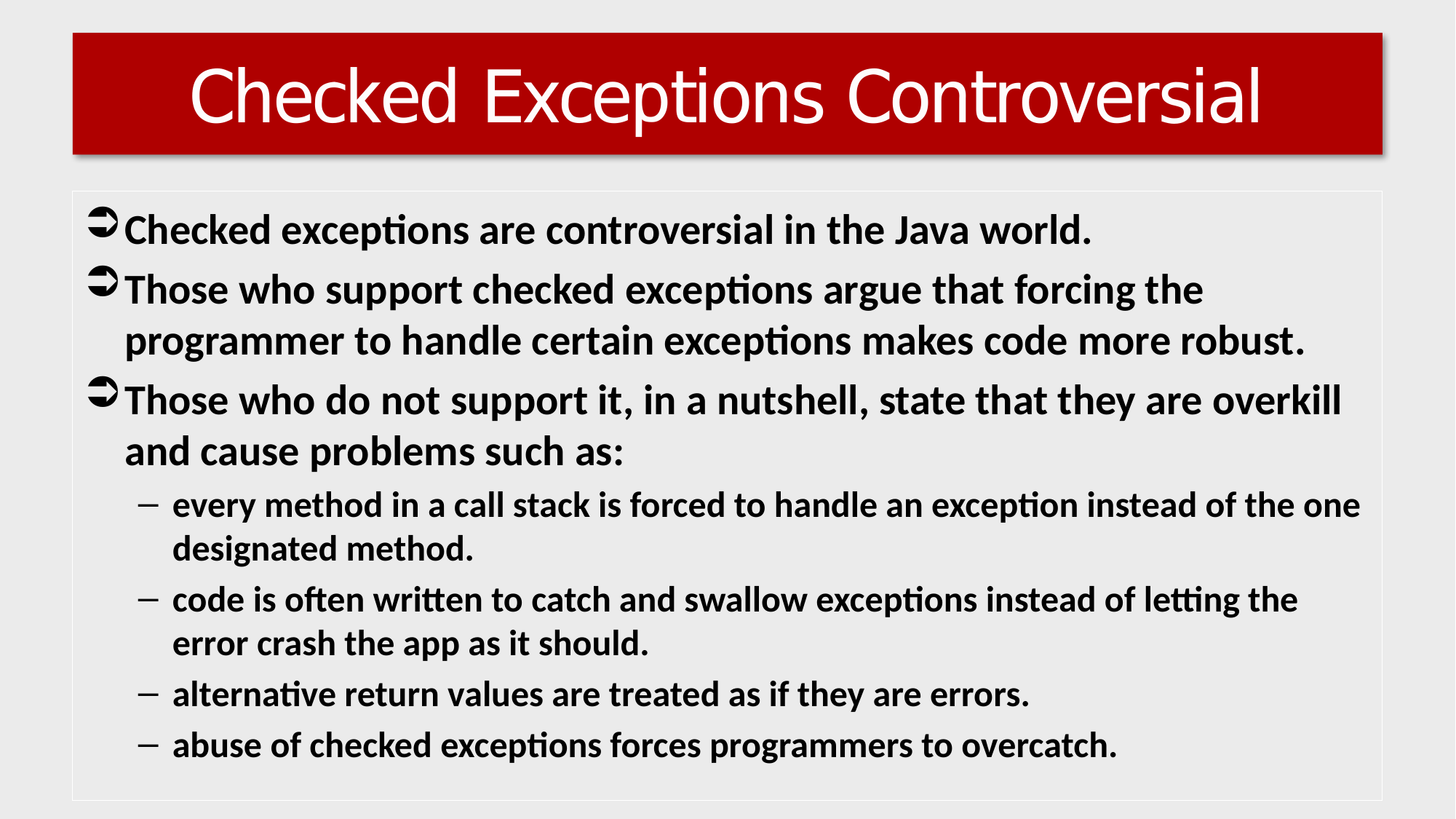

# Checked Exceptions Controversial
Checked exceptions are controversial in the Java world.
Those who support checked exceptions argue that forcing the programmer to handle certain exceptions makes code more robust.
Those who do not support it, in a nutshell, state that they are overkill and cause problems such as:
every method in a call stack is forced to handle an exception instead of the one designated method.
code is often written to catch and swallow exceptions instead of letting the error crash the app as it should.
alternative return values are treated as if they are errors.
abuse of checked exceptions forces programmers to overcatch.